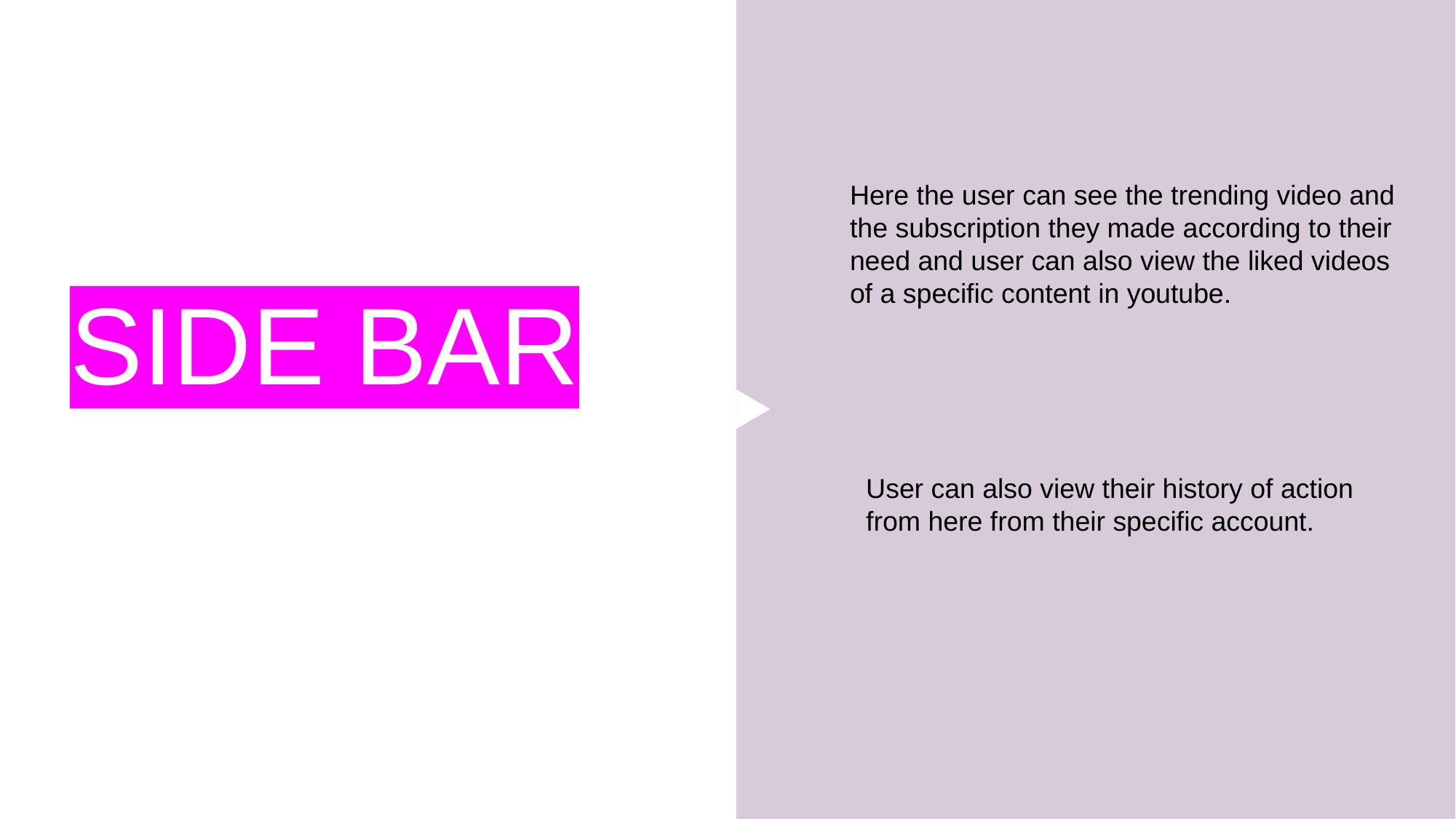

Here the user can see the trending video and the subscription they made according to their need and user can also view the liked videos of a specific content in youtube.
SIDE BAR

User can also view their history of action from here from their specific account.